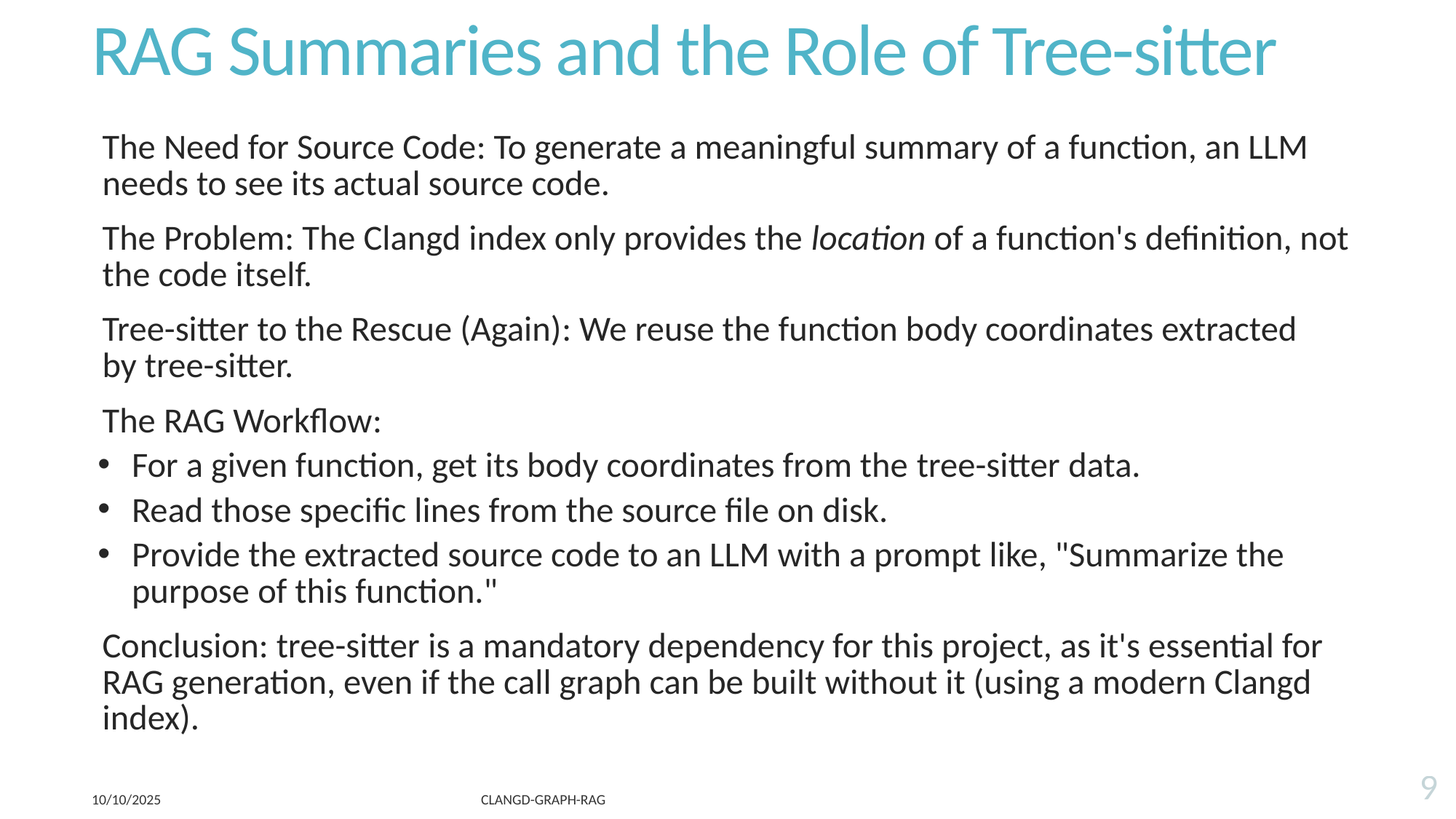

# RAG Summaries and the Role of Tree-sitter
The Need for Source Code: To generate a meaningful summary of a function, an LLM needs to see its actual source code.
The Problem: The Clangd index only provides the location of a function's definition, not the code itself.
Tree-sitter to the Rescue (Again): We reuse the function body coordinates extracted by tree-sitter.
The RAG Workflow:
For a given function, get its body coordinates from the tree-sitter data.
Read those specific lines from the source file on disk.
Provide the extracted source code to an LLM with a prompt like, "Summarize the purpose of this function."
Conclusion: tree-sitter is a mandatory dependency for this project, as it's essential for RAG generation, even if the call graph can be built without it (using a modern Clangd index).
9
10/10/2025
clangd-graph-rag